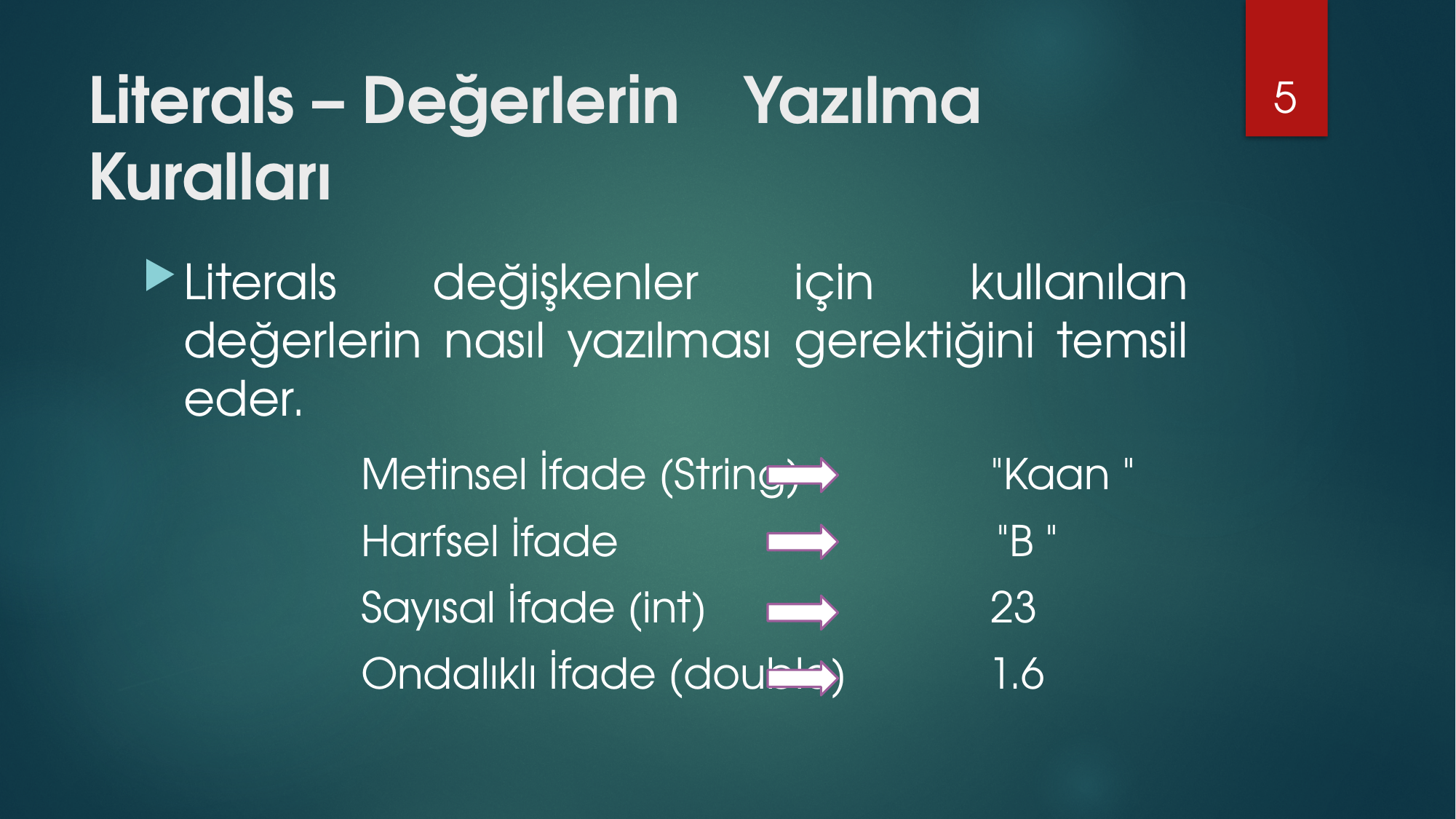

5
# Literals – Değerlerin	Yazılma Kuralları
Literals değişkenler için kullanılan değerlerin nasıl yazılması gerektiğini temsil eder.
    		Metinsel İfade (String)                "Kaan "
    		Harfsel İfade                                "B "
		Sayısal İfade (int)                        23
    		Ondalıklı İfade (double)            1.6